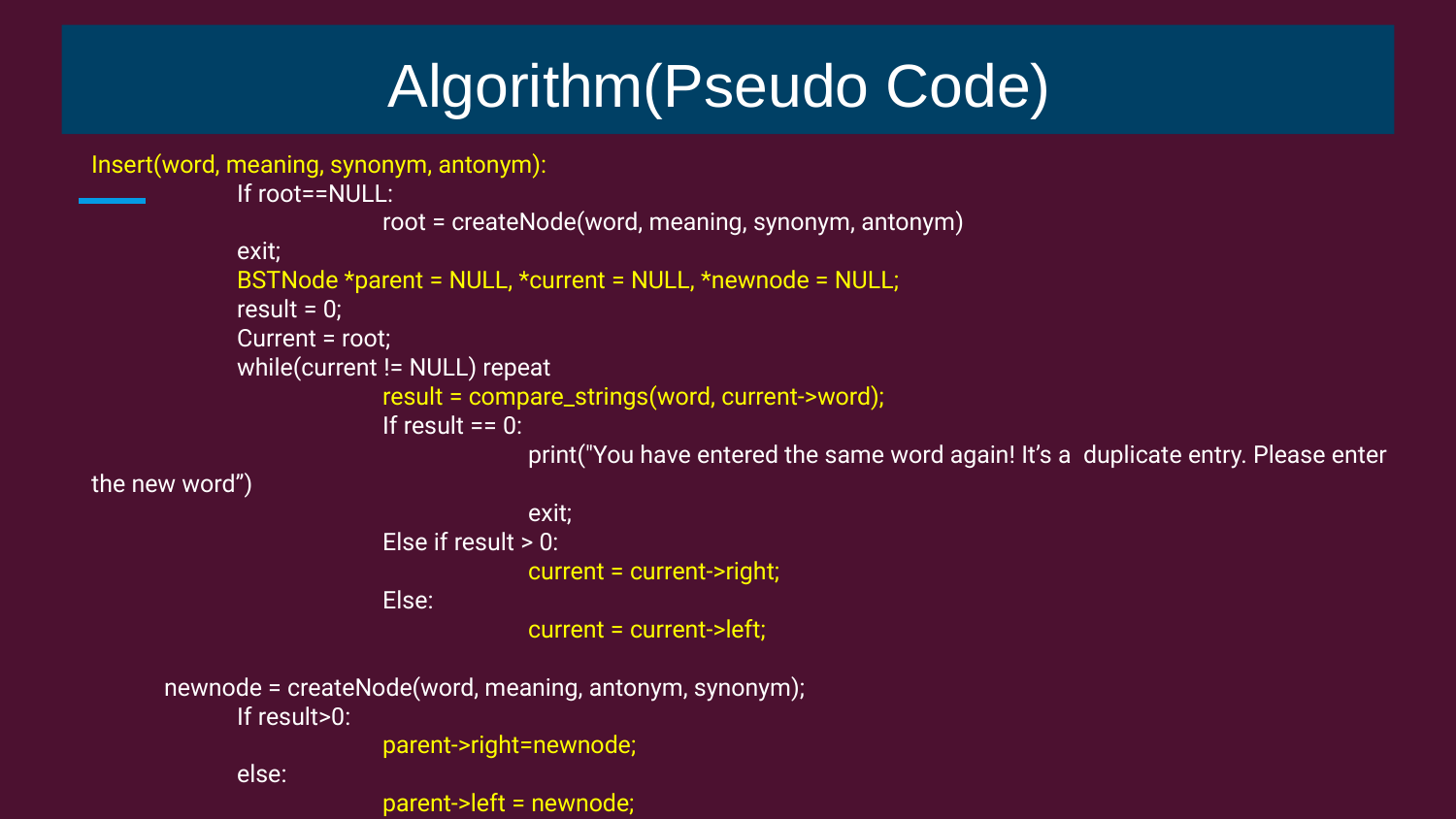

# Algorithm(Pseudo Code)
Insert(word, meaning, synonym, antonym):
	If root==NULL:
		root = createNode(word, meaning, synonym, antonym)
             	exit;
	BSTNode *parent = NULL, *current = NULL, *newnode = NULL;
	result = 0;
	Current = root;
	while(current != NULL) repeat
		result = compare_strings(word, current->word);
		If result == 0:
			print("You have entered the same word again! It’s a  duplicate entry. Please enter the new word”)
            			exit;
		Else if result > 0:
			current = current->right;
		Else:
			current = current->left;

newnode = createNode(word, meaning, antonym, synonym);
    	If result>0:
    		parent->right=newnode;
	else:
		parent->left = newnode;
	exit